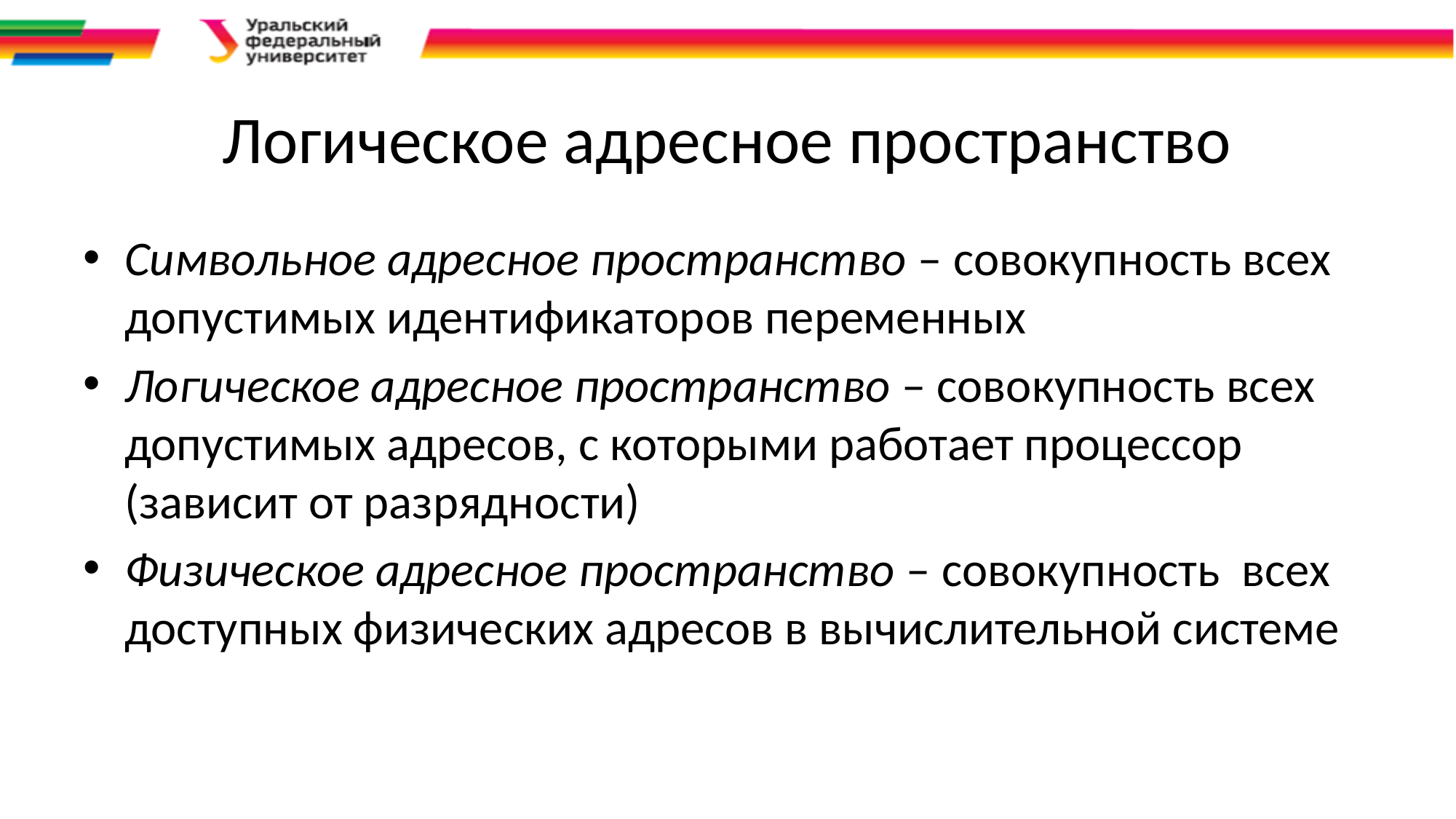

# Логическое адресное пространство
Символьное адресное пространство – совокупность всех допустимых идентификаторов переменных
Логическое адресное пространство – совокупность всех допустимых адресов, с которыми работает процессор (зависит от разрядности)
Физическое адресное пространство – совокупность  всех доступных физических адресов в вычислительной системе